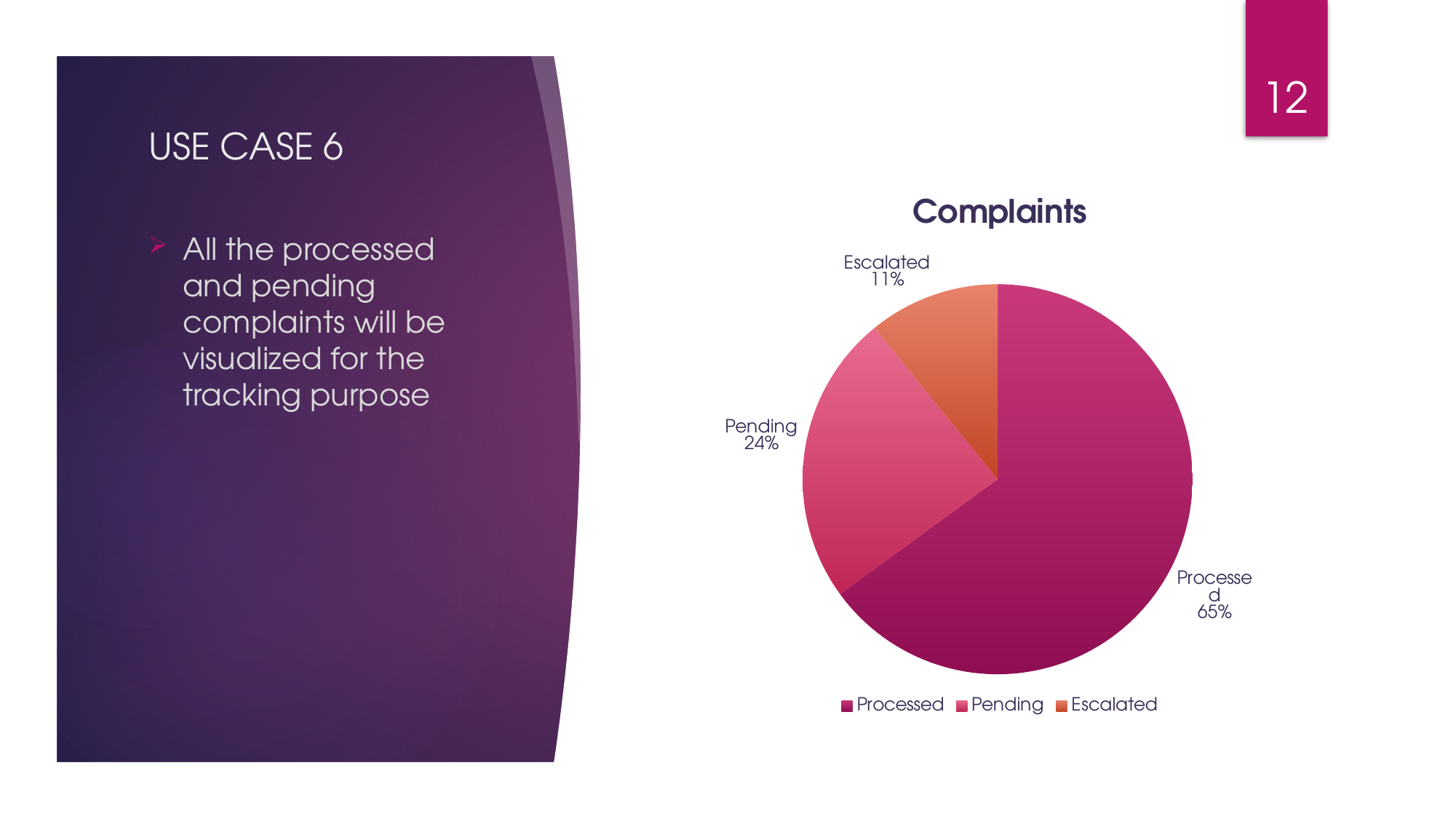

12
# USE CASE 6

### Chart:

| Category | Complaints |
|---|---|
| Processed | 347.0 |
| Pending | 129.0 |
| Escalated | 58.0 |
All the processed and pending complaints will be visualized for the tracking purpose